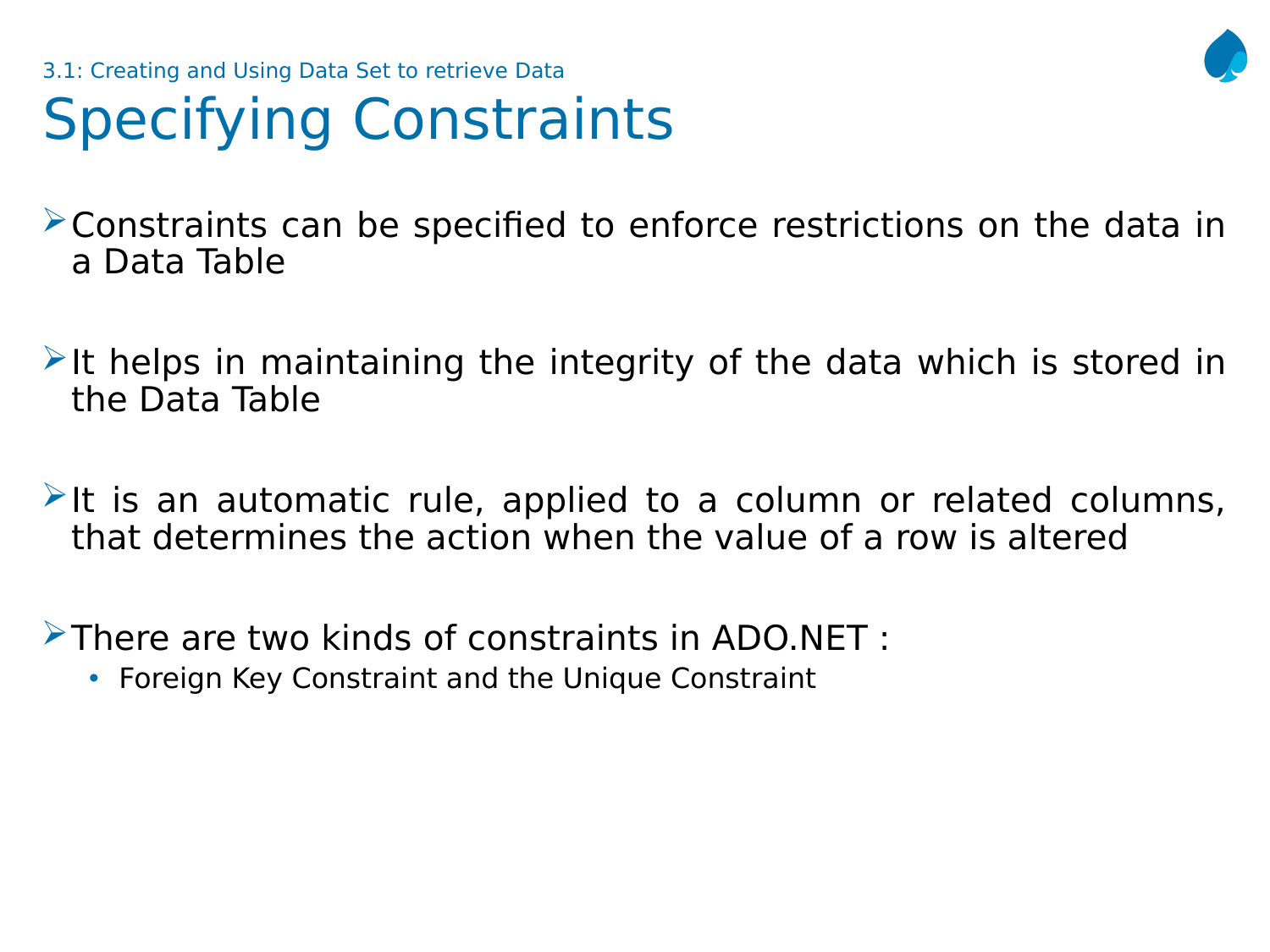

# 3.1: Creating and Using Data Set to retrieve Data Specifying Constraints
Constraints can be specified to enforce restrictions on the data in a Data Table

It helps in maintaining the integrity of the data which is stored in the Data Table

It is an automatic rule, applied to a column or related columns, that determines the action when the value of a row is altered

There are two kinds of constraints in ADO.NET :
Foreign Key Constraint and the Unique Constraint